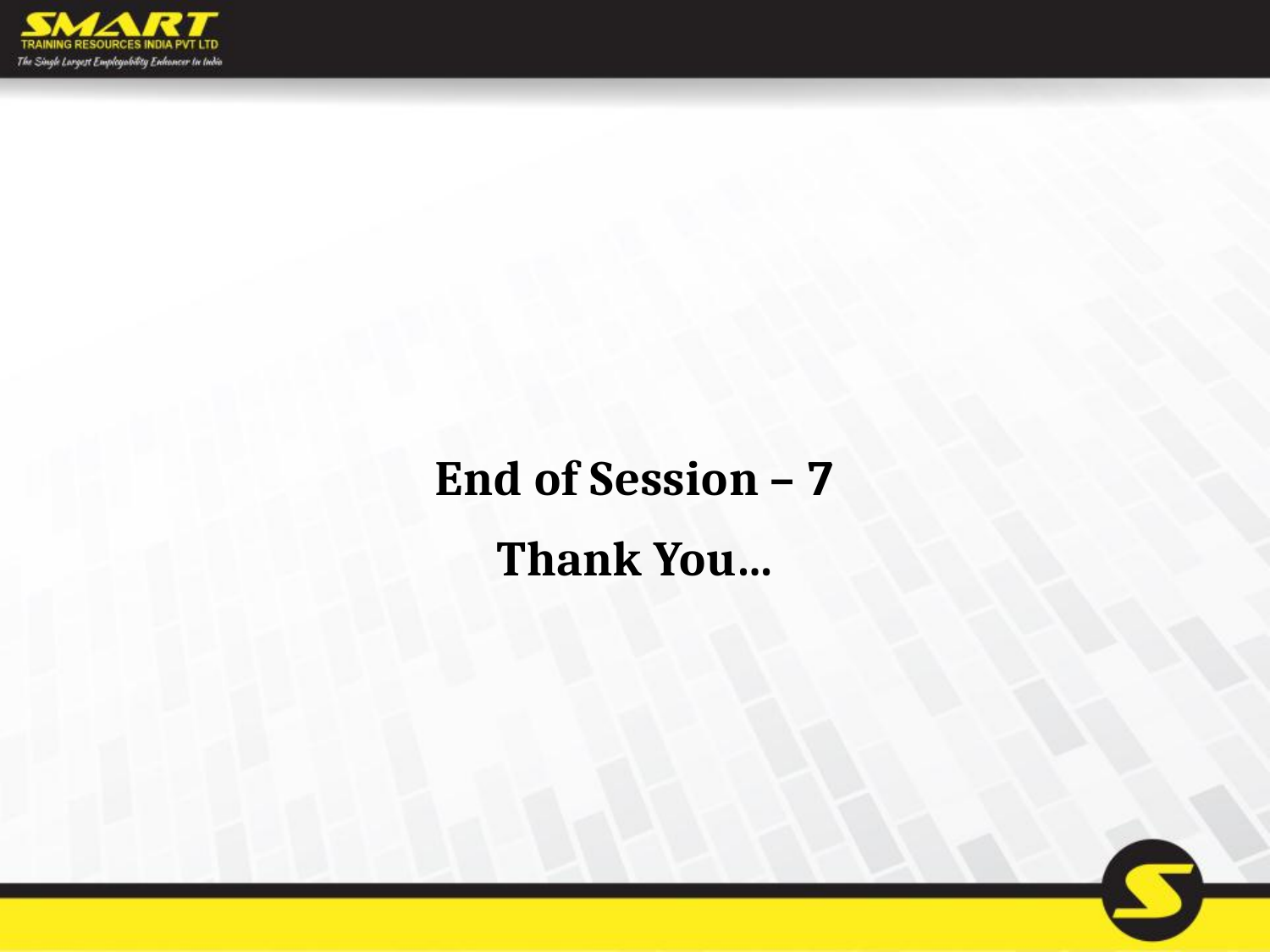

End of Session – 7
Thank You…